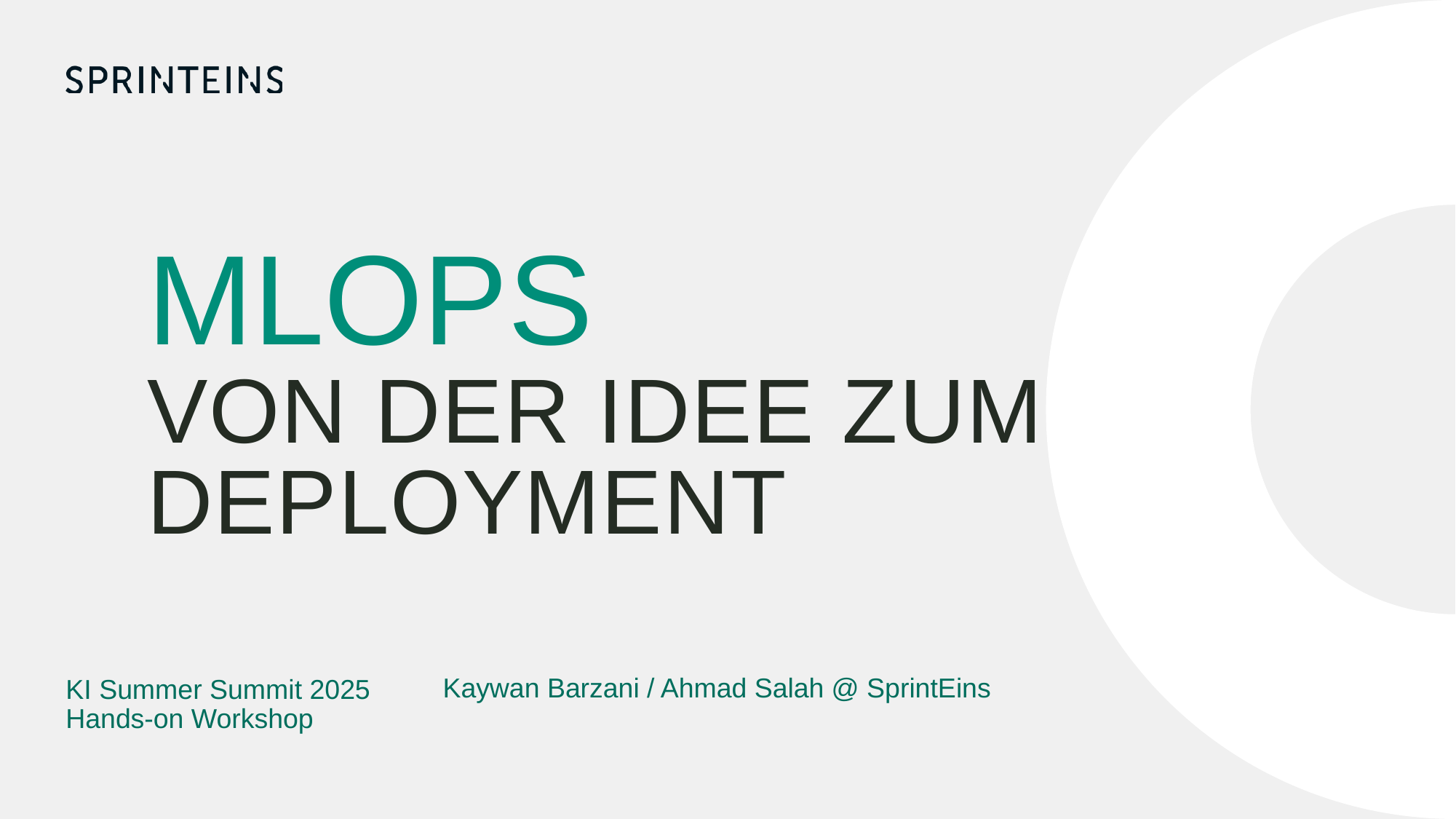

MLOPS
VON DER IDEE ZUM DEPLOYMENT
KI Summer Summit 2025
Hands-on Workshop
Kaywan Barzani / Ahmad Salah @ SprintEins